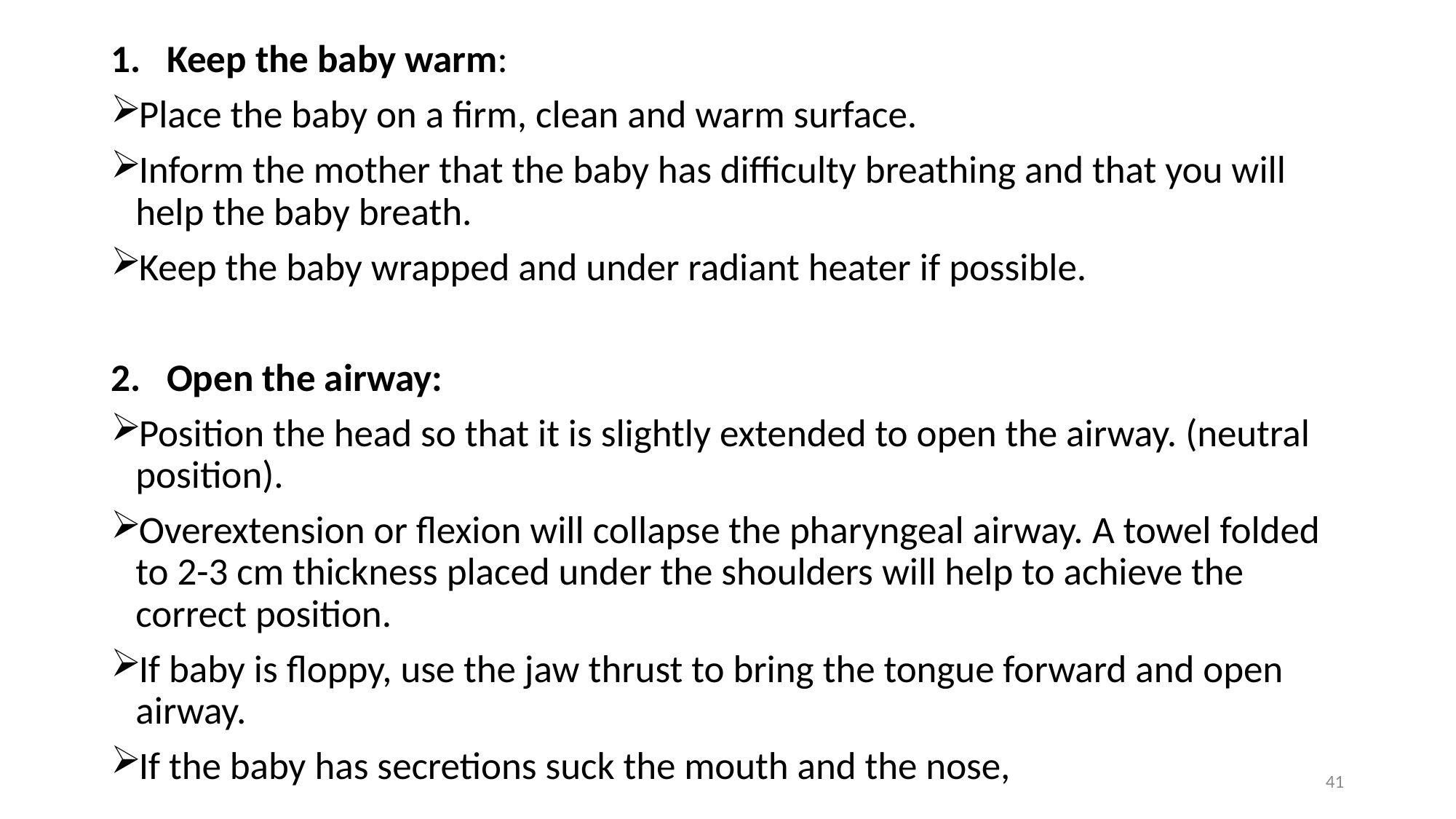

Keep the baby warm:
Place the baby on a firm, clean and warm surface.
Inform the mother that the baby has difficulty breathing and that you will help the baby breath.
Keep the baby wrapped and under radiant heater if possible.

Open the airway:
Position the head so that it is slightly extended to open the airway. (neutral position).
Overextension or flexion will collapse the pharyngeal airway. A towel folded to 2-3 cm thickness placed under the shoulders will help to achieve the correct position.
If baby is floppy, use the jaw thrust to bring the tongue forward and open airway.
If the baby has secretions suck the mouth and the nose,
41